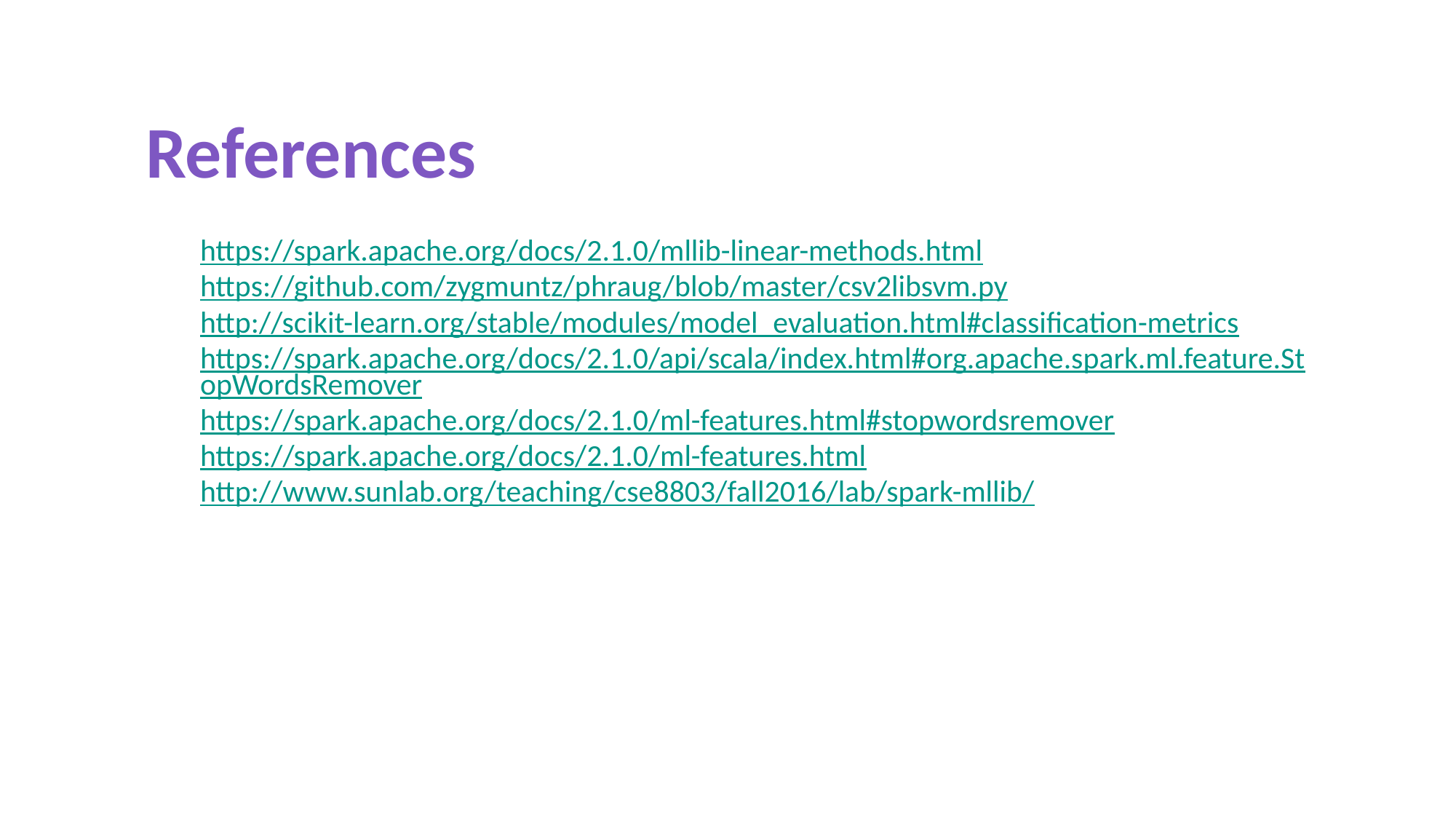

# References
https://spark.apache.org/docs/2.1.0/mllib-linear-methods.html
https://github.com/zygmuntz/phraug/blob/master/csv2libsvm.py
http://scikit-learn.org/stable/modules/model_evaluation.html#classification-metrics
https://spark.apache.org/docs/2.1.0/api/scala/index.html#org.apache.spark.ml.feature.StopWordsRemover
https://spark.apache.org/docs/2.1.0/ml-features.html#stopwordsremover
https://spark.apache.org/docs/2.1.0/ml-features.html
http://www.sunlab.org/teaching/cse8803/fall2016/lab/spark-mllib/